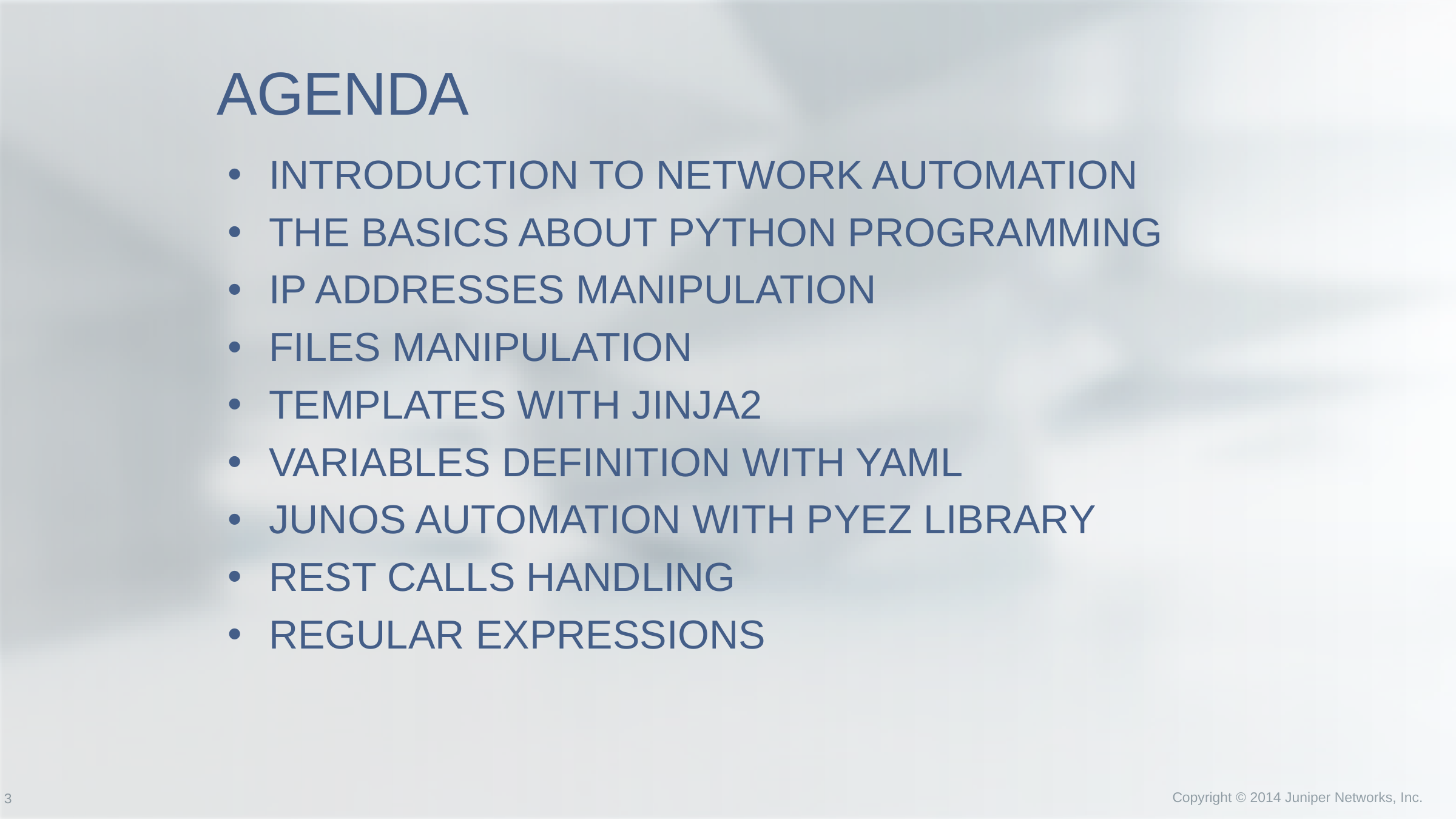

# AGENDA
INTRODUCTION TO NETWORK AUTOMATION
THE BASICS ABOUT PYTHON PROGRAMMING
IP ADDRESSES MANIPULATION
FILES MANIPULATION
TEMPLATES WITH JINJA2
VARIABLES DEFINITION WITH YAML
JUNOS AUTOMATION WITH PYEZ LIBRARY
REST CALLS HANDLING
REGULAR EXPRESSIONS